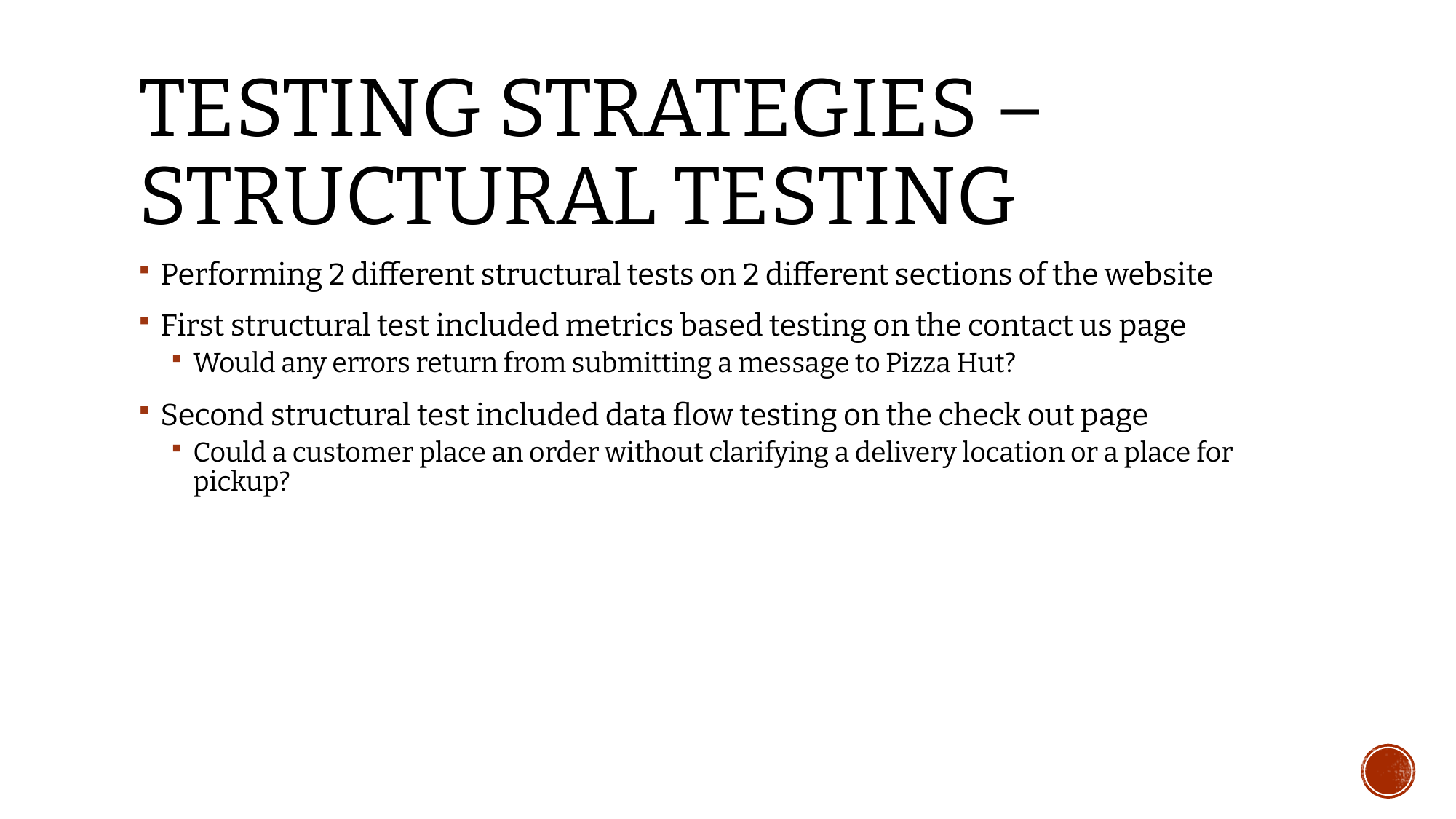

# Testing Strategies – Structural Testing
Performing 2 different structural tests on 2 different sections of the website
First structural test included metrics based testing on the contact us page
Would any errors return from submitting a message to Pizza Hut?
Second structural test included data flow testing on the check out page
Could a customer place an order without clarifying a delivery location or a place for pickup?